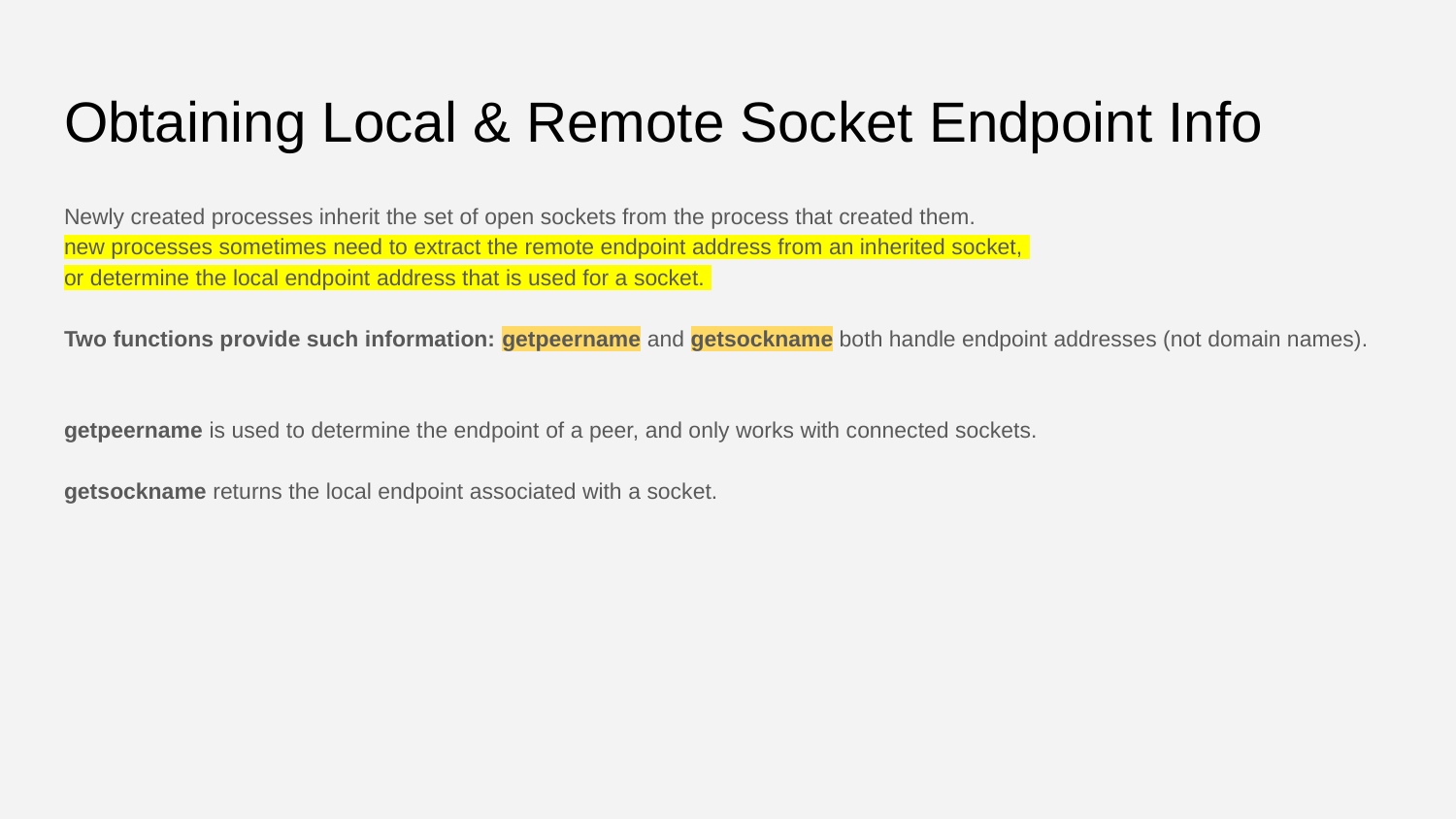

# Obtaining Local & Remote Socket Endpoint Info
Newly created processes inherit the set of open sockets from the process that created them.
new processes sometimes need to extract the remote endpoint address from an inherited socket,
or determine the local endpoint address that is used for a socket.
Two functions provide such information: getpeername and getsockname both handle endpoint addresses (not domain names).
getpeername is used to determine the endpoint of a peer, and only works with connected sockets.
getsockname returns the local endpoint associated with a socket.